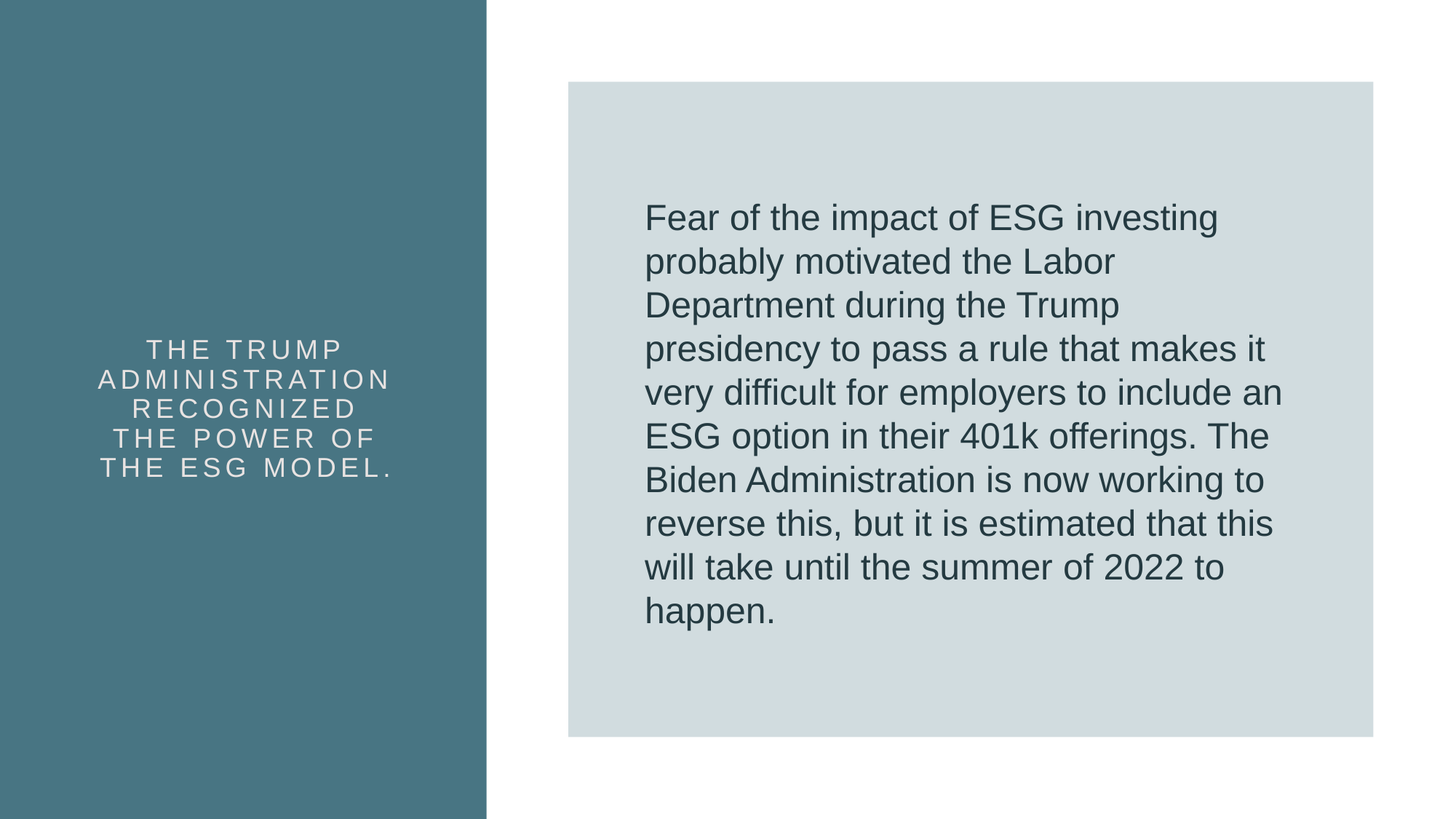

Fear of the impact of ESG investing probably motivated the Labor Department during the Trump presidency to pass a rule that makes it very difficult for employers to include an ESG option in their 401k offerings. The Biden Administration is now working to reverse this, but it is estimated that this will take until the summer of 2022 to happen.
# The Trump Administration Recognized the Power of the ESG model.